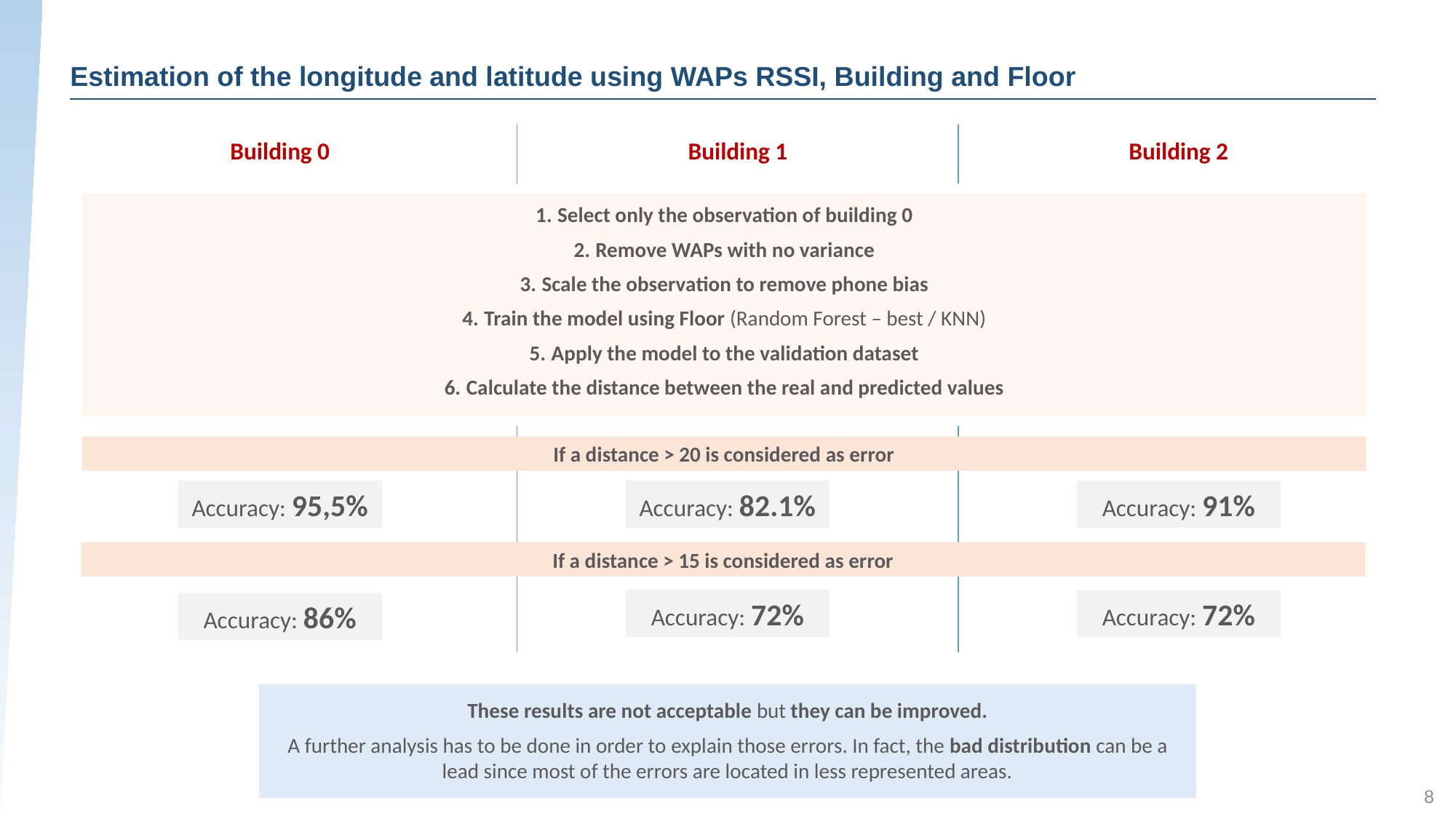

# Estimation of the longitude and latitude using WAPs RSSI, Building and Floor
Building 2
Building 1
Building 0
Select only the observation of building 0
Remove WAPs with no variance
Scale the observation to remove phone bias
Train the model using Floor (Random Forest – best / KNN)
Apply the model to the validation dataset
Calculate the distance between the real and predicted values
If a distance > 20 is considered as error
Accuracy: 95,5%
Accuracy: 82.1%
Accuracy: 91%
If a distance > 15 is considered as error
Accuracy: 72%
Accuracy: 72%
Accuracy: 86%
These results are not acceptable but they can be improved.
A further analysis has to be done in order to explain those errors. In fact, the bad distribution can be a lead since most of the errors are located in less represented areas.
8